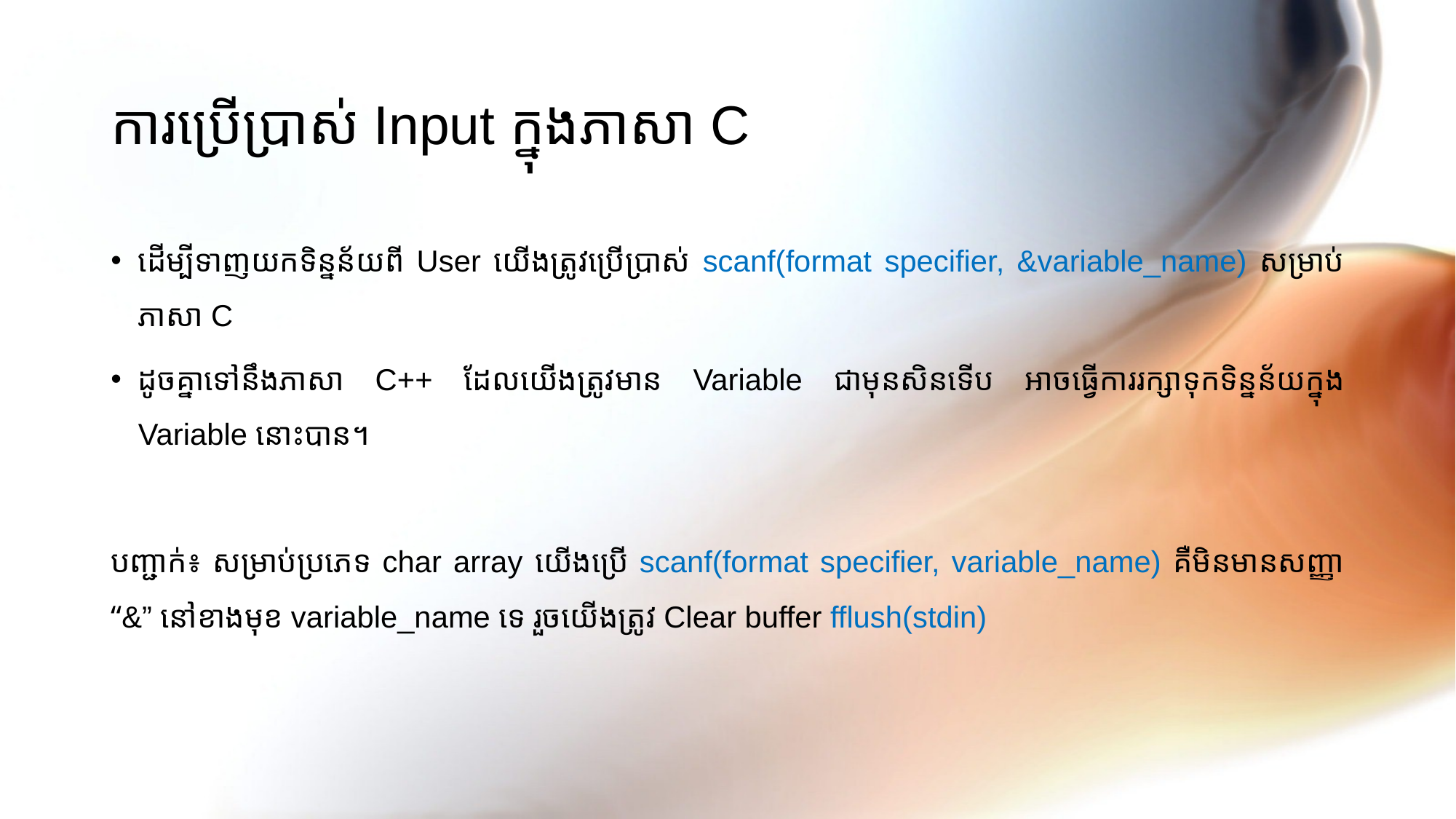

# ការប្រើប្រាស់ Input ក្នុងភាសា C
ដើម្បីទាញយកទិន្នន័យពី User យើងត្រូវប្រើប្រាស់ scanf(format specifier, &variable_name) សម្រាប់ភាសា C
ដូចគ្នាទៅនឹងភាសា C++ ដែលយើងត្រូវមាន Variable ជាមុនសិនទើប អាចធ្វើការរក្សាទុកទិន្នន័យក្នុង Variable នោះបាន។

បញ្ជាក់៖ សម្រាប់ប្រភេទ char array យើងប្រើ scanf(format specifier, variable_name) គឺមិនមានសញ្ញា “&” នៅខាងមុខ variable_name ទេ រួចយើងត្រូវ Clear buffer fflush(stdin)